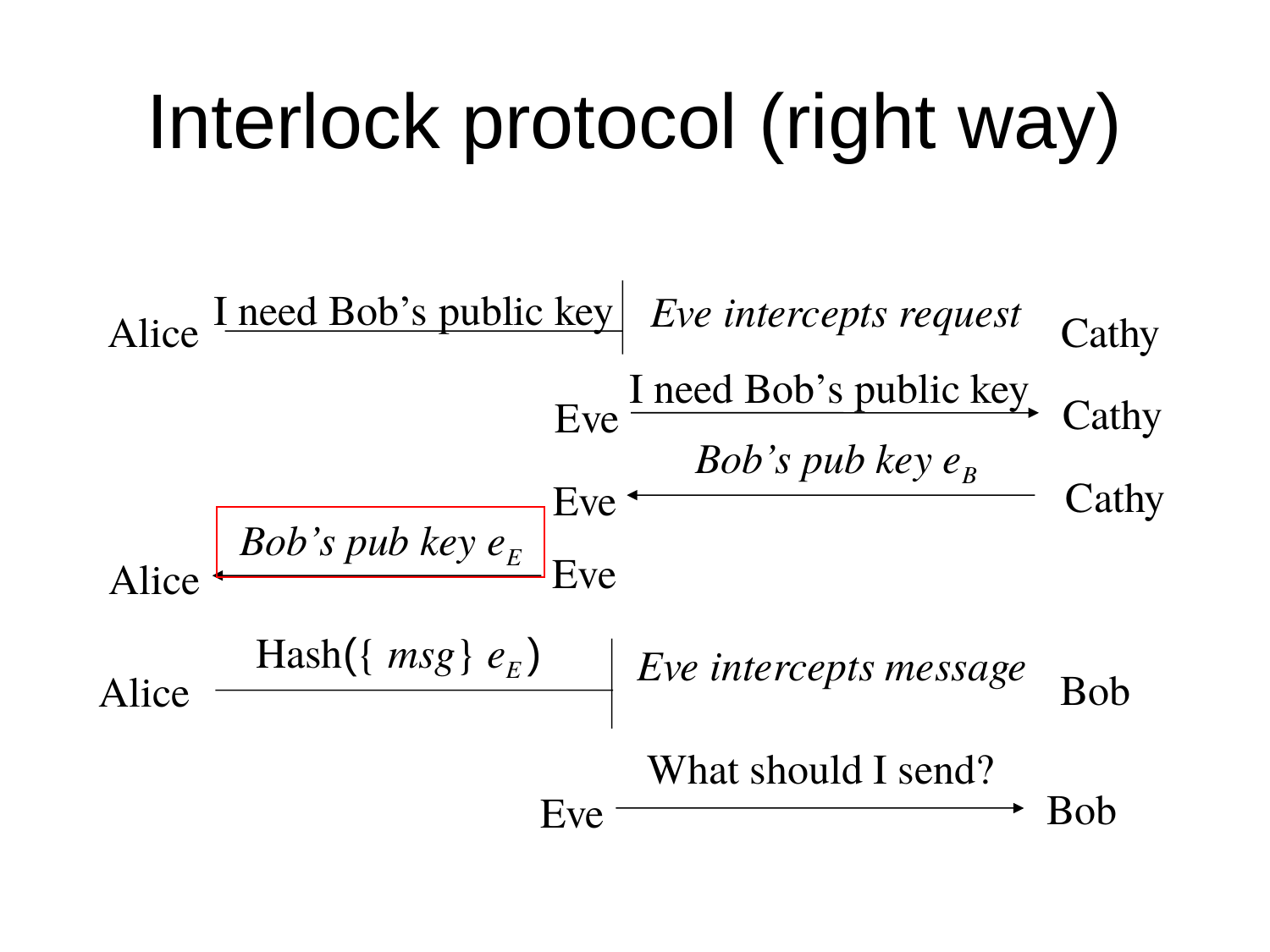

# Interlock protocol (right way)
I need Bob’s public key
Eve intercepts request

Alice
Cathy

I need Bob’s public key
Cathy
Eve

Bob’s pub key eB
Cathy
Eve

Bob’s pub key eE
Eve
Alice

Hash({ msg} eE )
Eve intercepts message

Bob
Alice

What should I send?
Bob
Eve